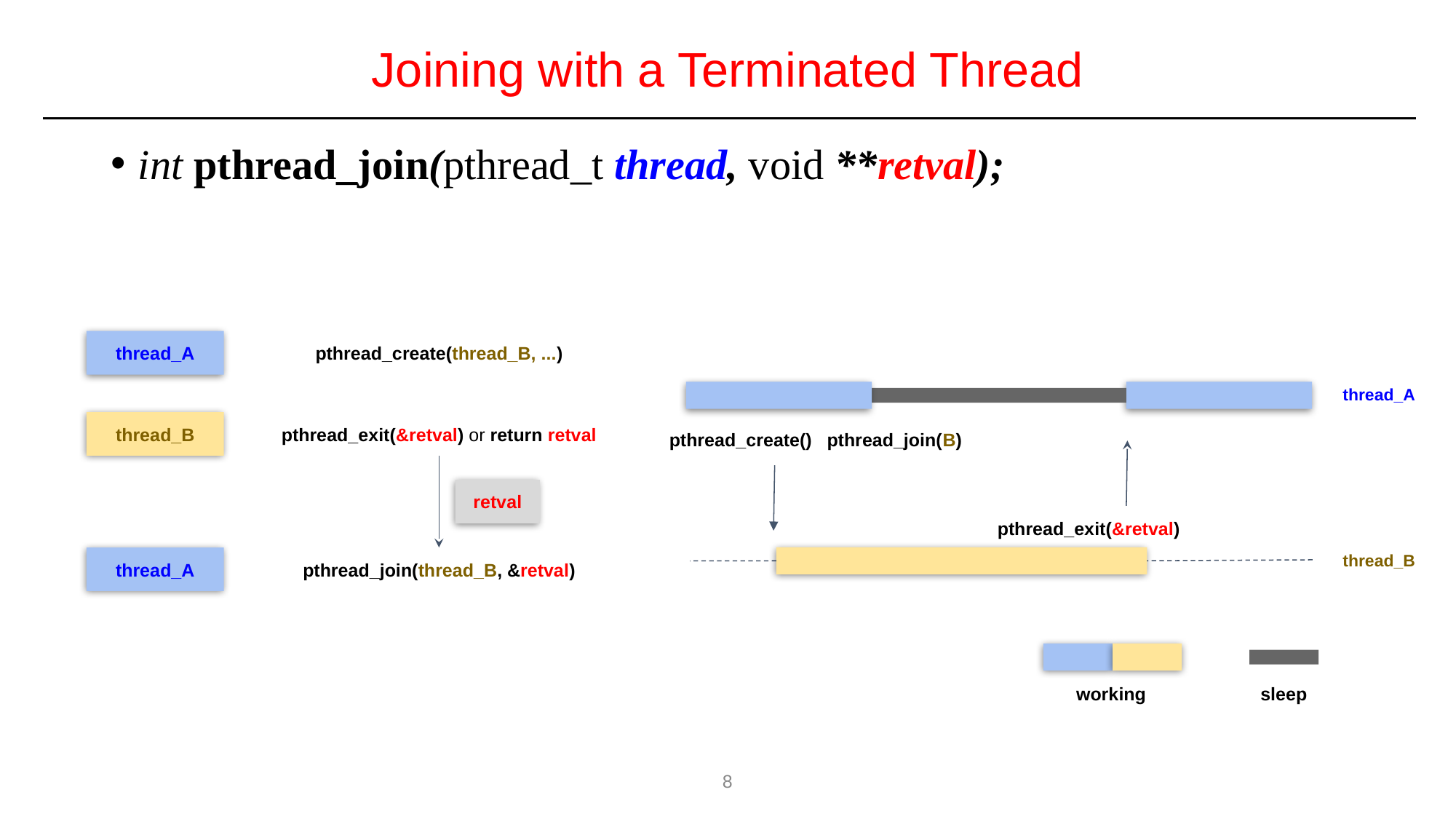

# Joining with a Terminated Thread
int pthread_join(pthread_t thread, void **retval);
thread_A
pthread_create(thread_B, ...)
thread_A

thread_B
pthread_exit(&retval) or return retval
pthread_create()   pthread_join(B)
retval
pthread_exit(&retval)
thread_B

thread_A
pthread_join(thread_B, &retval)

sleep
working
8